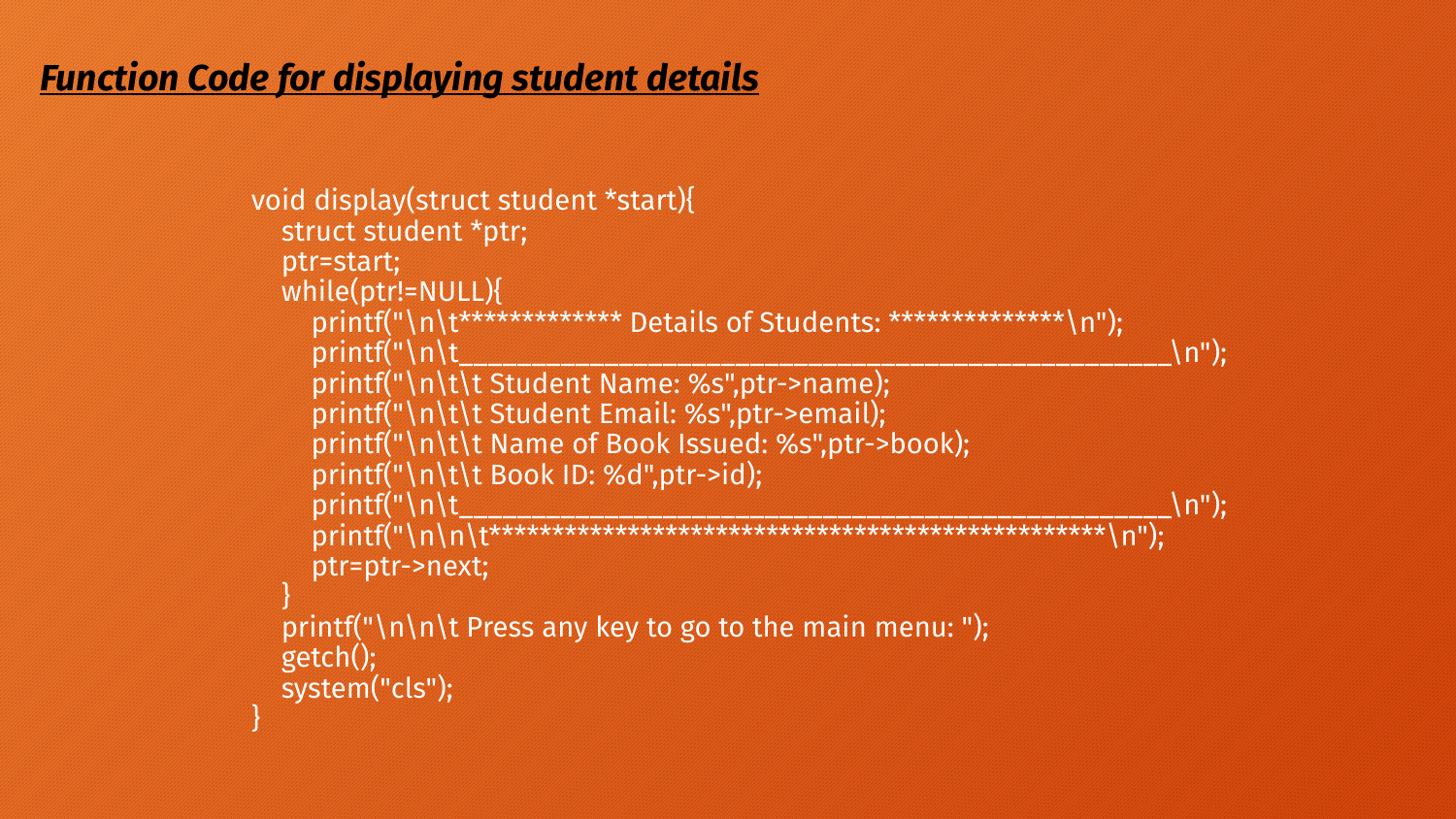

Function Code for displaying student details
# void display(struct student *start){ struct student *ptr; ptr=start; while(ptr!=NULL){ printf("\n\t************* Details of Students: **************\n"); printf("\n\t_________________________________________________\n"); printf("\n\t\t Student Name: %s",ptr->name); printf("\n\t\t Student Email: %s",ptr->email); printf("\n\t\t Name of Book Issued: %s",ptr->book); printf("\n\t\t Book ID: %d",ptr->id); printf("\n\t_________________________________________________\n"); printf("\n\n\t*************************************************\n"); ptr=ptr->next; } printf("\n\n\t Press any key to go to the main menu: "); getch(); system("cls"); }